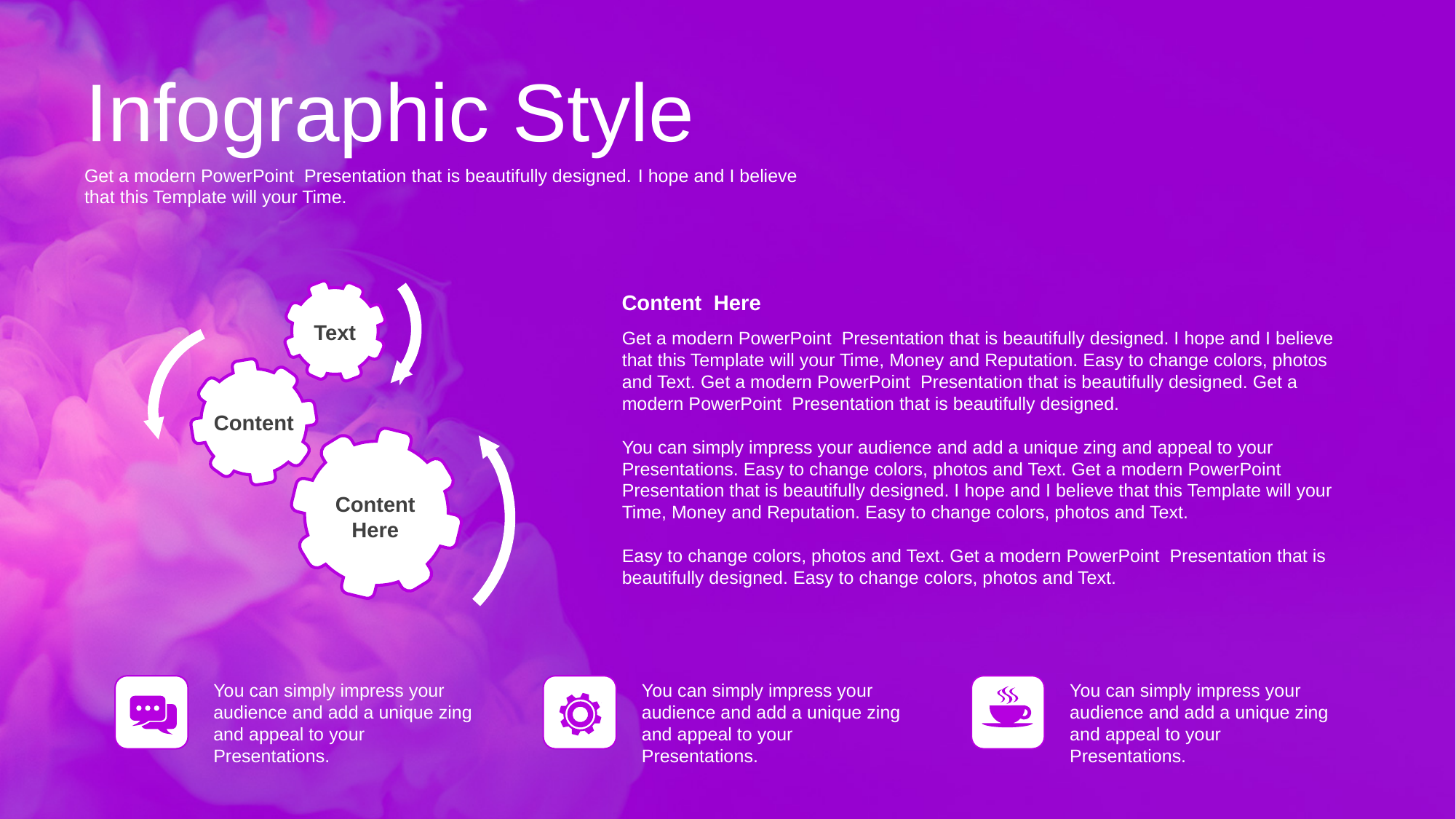

Infographic Style
Get a modern PowerPoint  Presentation that is beautifully designed. I hope and I believe that this Template will your Time.

Text

Content

Content
Here
Content  Here
Get a modern PowerPoint  Presentation that is beautifully designed. I hope and I believe that this Template will your Time, Money and Reputation. Easy to change colors, photos and Text. Get a modern PowerPoint  Presentation that is beautifully designed. Get a modern PowerPoint  Presentation that is beautifully designed.

You can simply impress your audience and add a unique zing and appeal to your Presentations. Easy to change colors, photos and Text. Get a modern PowerPoint  Presentation that is beautifully designed. I hope and I believe that this Template will your Time, Money and Reputation. Easy to change colors, photos and Text.

Easy to change colors, photos and Text. Get a modern PowerPoint  Presentation that is beautifully designed. Easy to change colors, photos and Text.
You can simply impress your audience and add a unique zing and appeal to your Presentations.
You can simply impress your audience and add a unique zing and appeal to your Presentations.
You can simply impress your audience and add a unique zing and appeal to your Presentations.